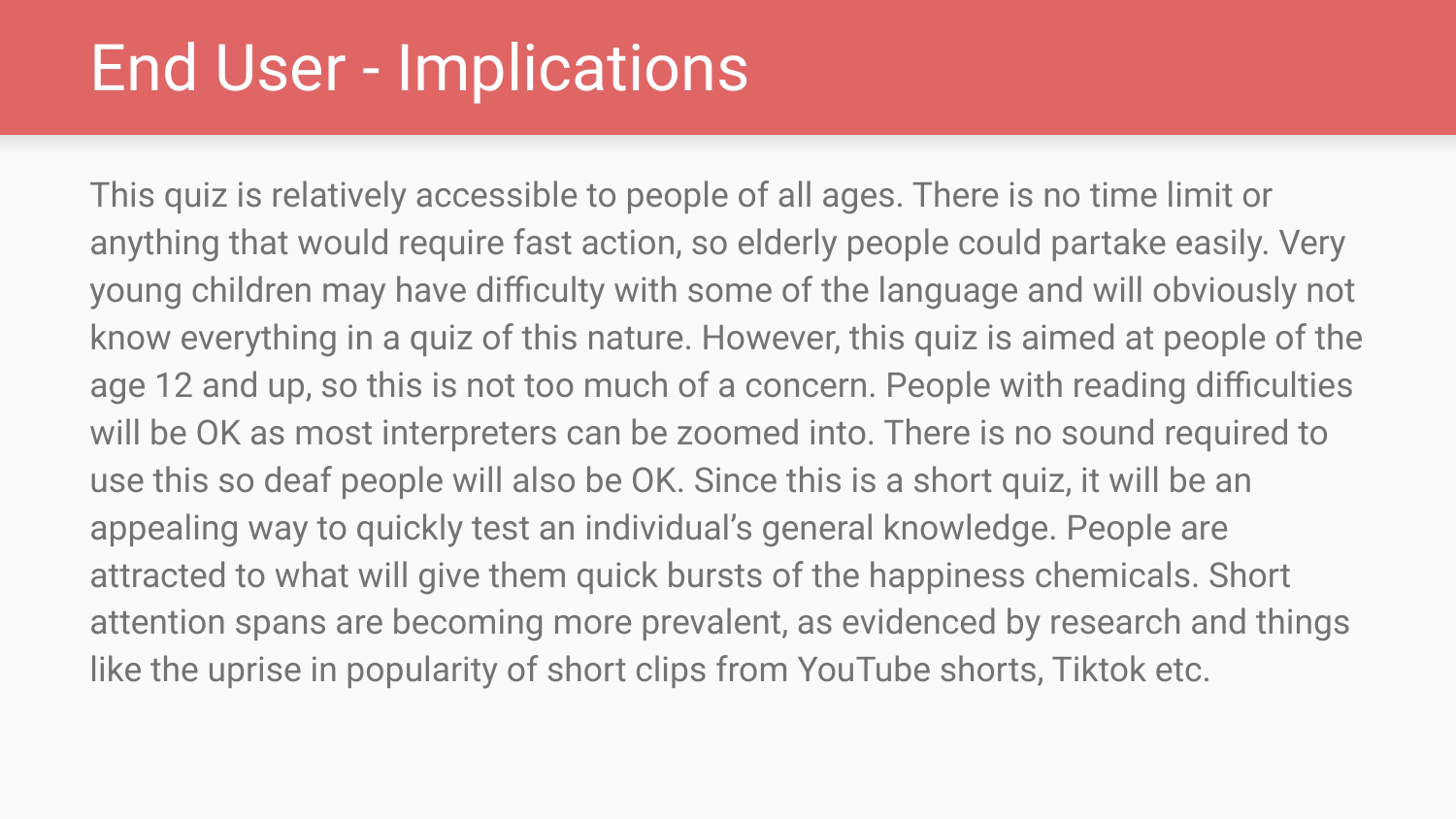

# End User - Implications
This quiz is relatively accessible to people of all ages. There is no time limit or anything that would require fast action, so elderly people could partake easily. Very young children may have difficulty with some of the language and will obviously not know everything in a quiz of this nature. However, this quiz is aimed at people of the age 12 and up, so this is not too much of a concern. People with reading difficulties will be OK as most interpreters can be zoomed into. There is no sound required to use this so deaf people will also be OK. Since this is a short quiz, it will be an appealing way to quickly test an individual’s general knowledge. People are attracted to what will give them quick bursts of the happiness chemicals. Short attention spans are becoming more prevalent, as evidenced by research and things like the uprise in popularity of short clips from YouTube shorts, Tiktok etc.